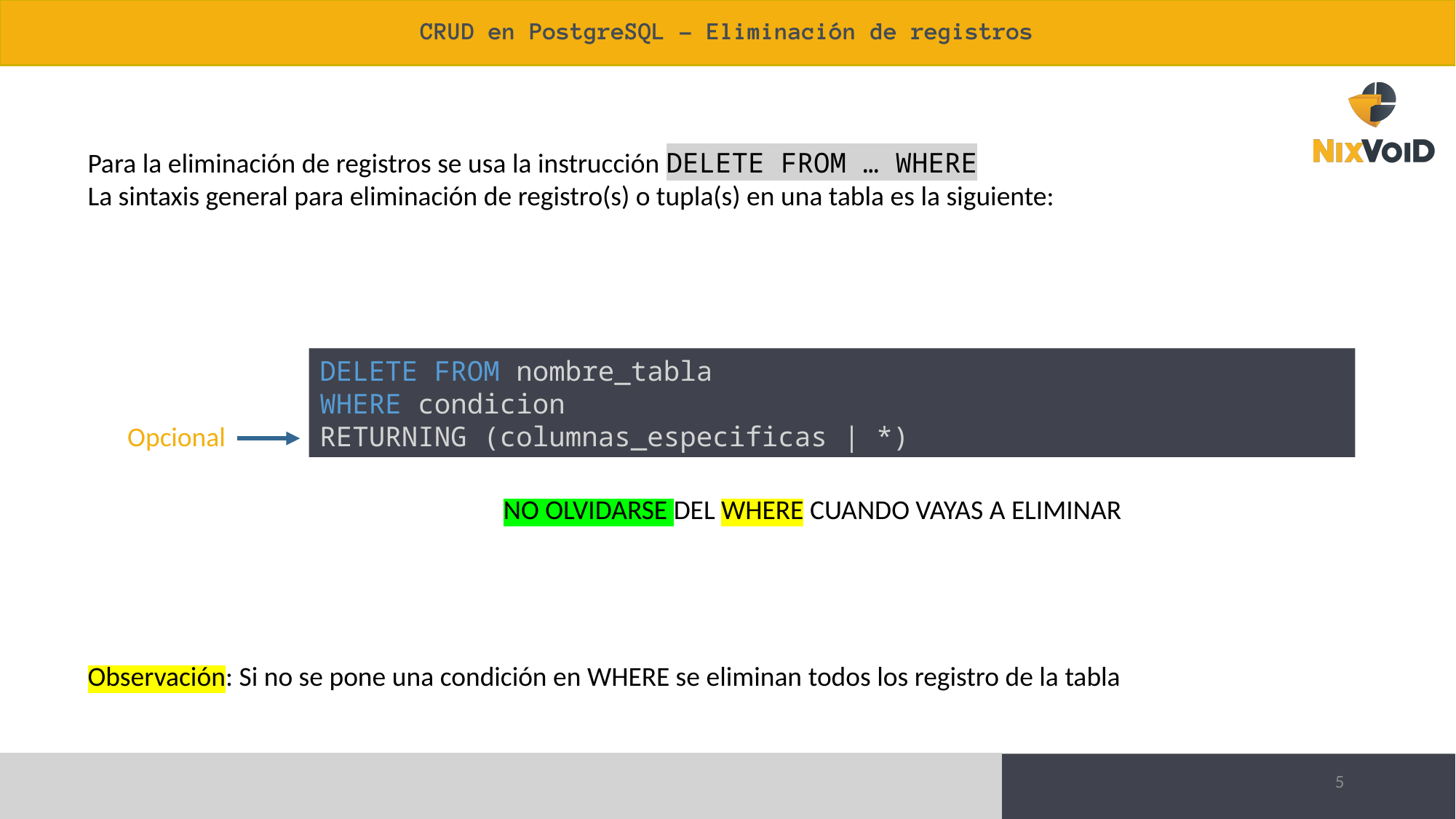

# CRUD en PostgreSQL – Eliminación de registros
Para la eliminación de registros se usa la instrucción DELETE FROM … WHERE
La sintaxis general para eliminación de registro(s) o tupla(s) en una tabla es la siguiente:
DELETE FROM nombre_tabla
WHERE condicion
RETURNING (columnas_especificas | *)
Opcional
NO OLVIDARSE DEL WHERE CUANDO VAYAS A ELIMINAR

Observación: Si no se pone una condición en WHERE se eliminan todos los registro de la tabla

5